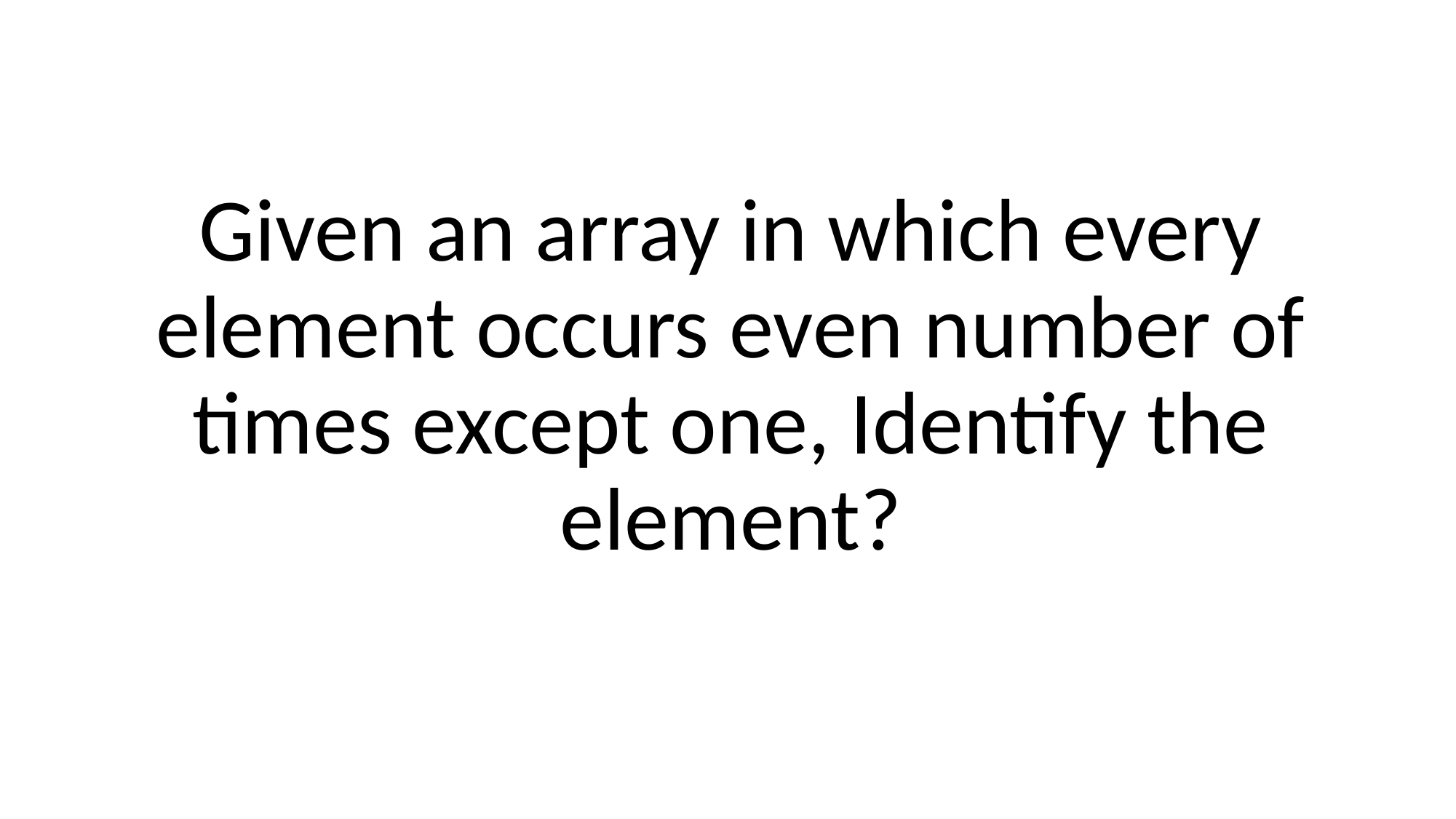

# Given an array in which every element occurs even number of times except one, Identify the element?